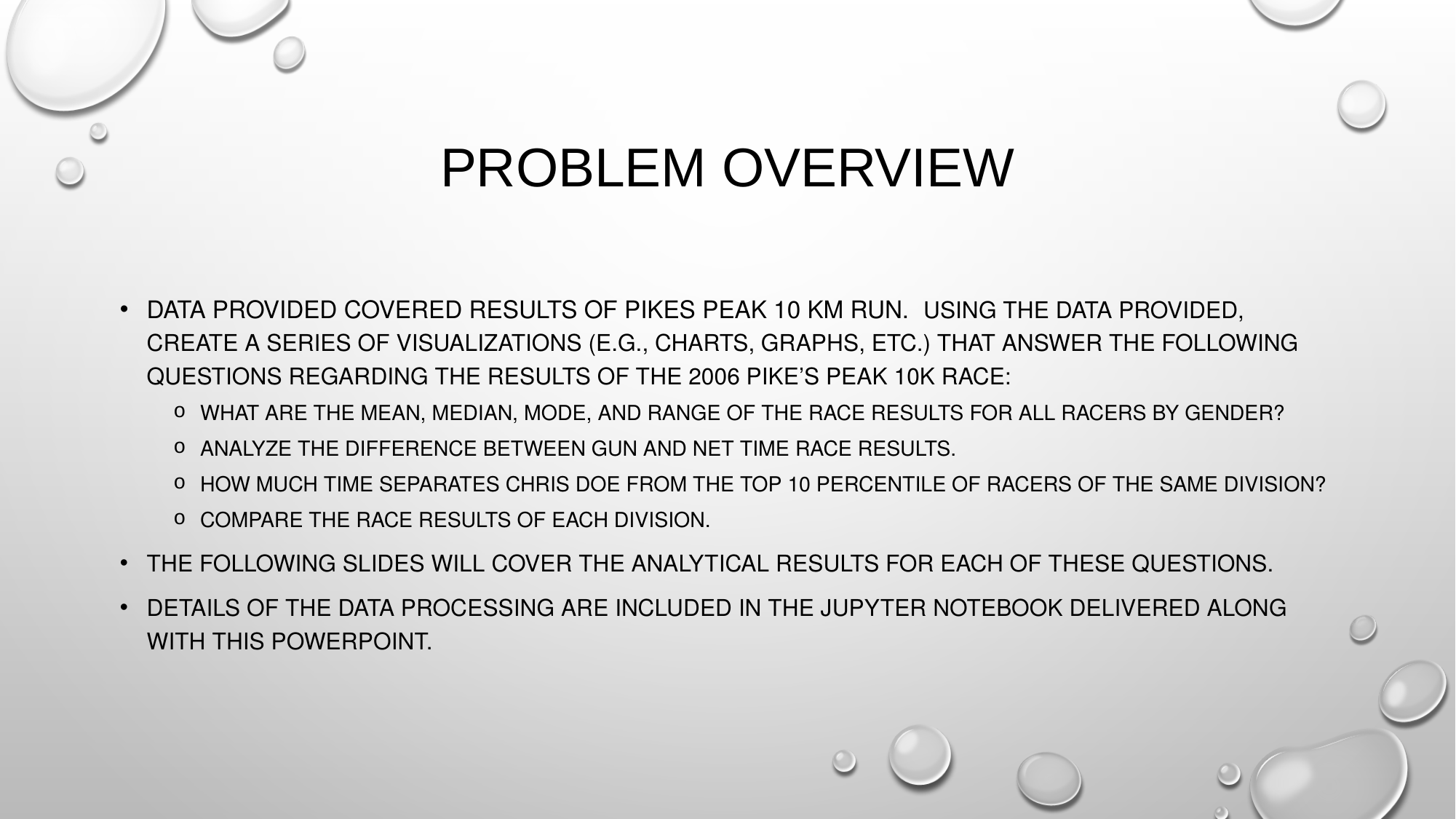

# Problem overview
Data provided covered results of pikes peak 10 km run.  Using the data provided, create a series of visualizations (e.g., charts, graphs, etc.) that answer the following questions regarding the results of the 2006 Pike’s Peak 10k Race:
What are the mean, median, mode, and range of the race results for all racers by gender?
Analyze the difference between gun and net time race results.
How much time separates Chris Doe from the top 10 percentile of racers of the same division?
Compare the race results of each division.
The following slides will cover the analytical results for each of these questions.
Details of the data processing are included in the Jupyter Notebook delivered along with this powerpoint.